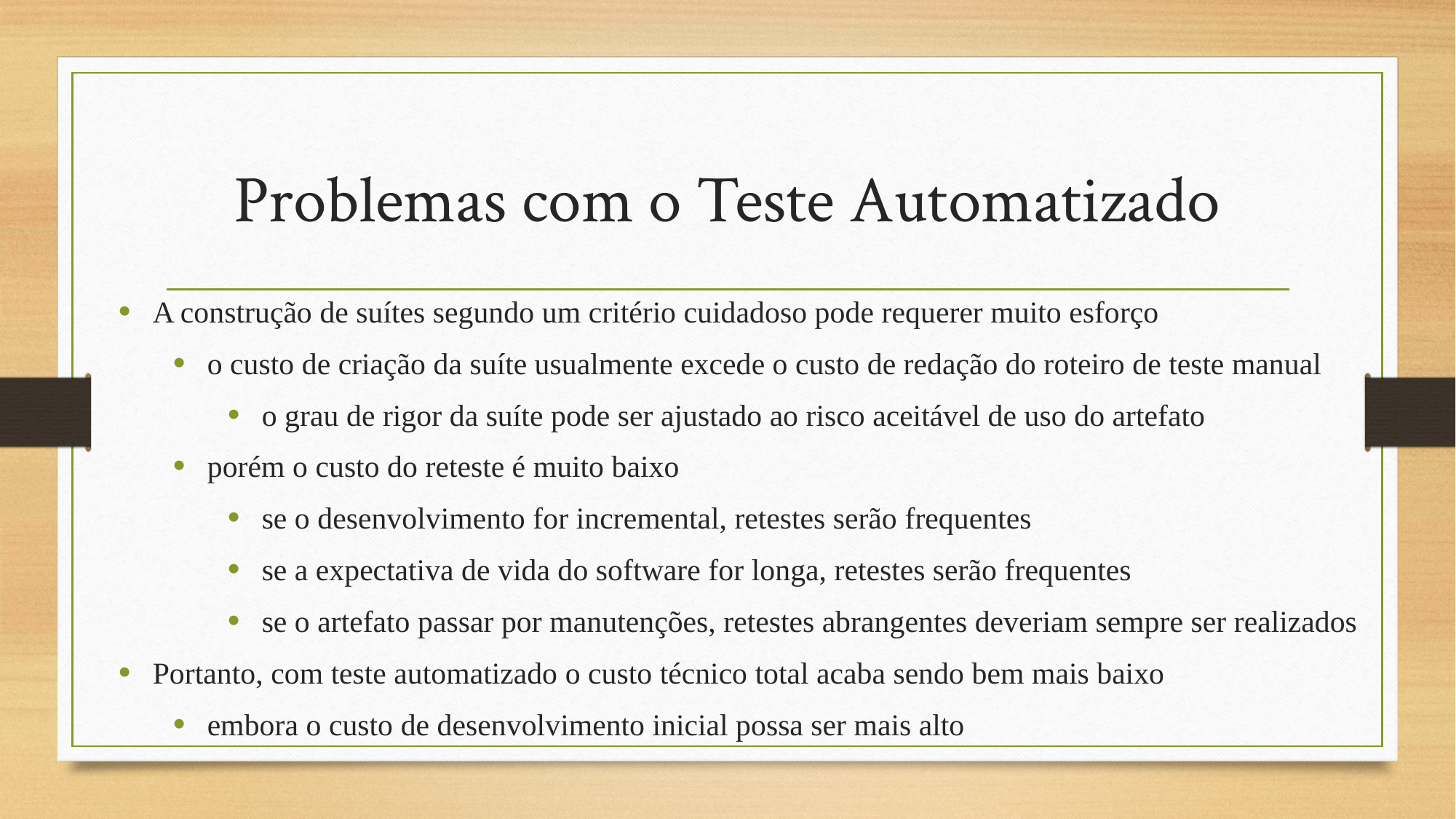

# Problemas com o Teste Automatizado
A construção de suítes segundo um critério cuidadoso pode requerer muito esforço
o custo de criação da suíte usualmente excede o custo de redação do roteiro de teste manual
o grau de rigor da suíte pode ser ajustado ao risco aceitável de uso do artefato
porém o custo do reteste é muito baixo
se o desenvolvimento for incremental, retestes serão frequentes
se a expectativa de vida do software for longa, retestes serão frequentes
se o artefato passar por manutenções, retestes abrangentes deveriam sempre ser realizados
Portanto, com teste automatizado o custo técnico total acaba sendo bem mais baixo
embora o custo de desenvolvimento inicial possa ser mais alto